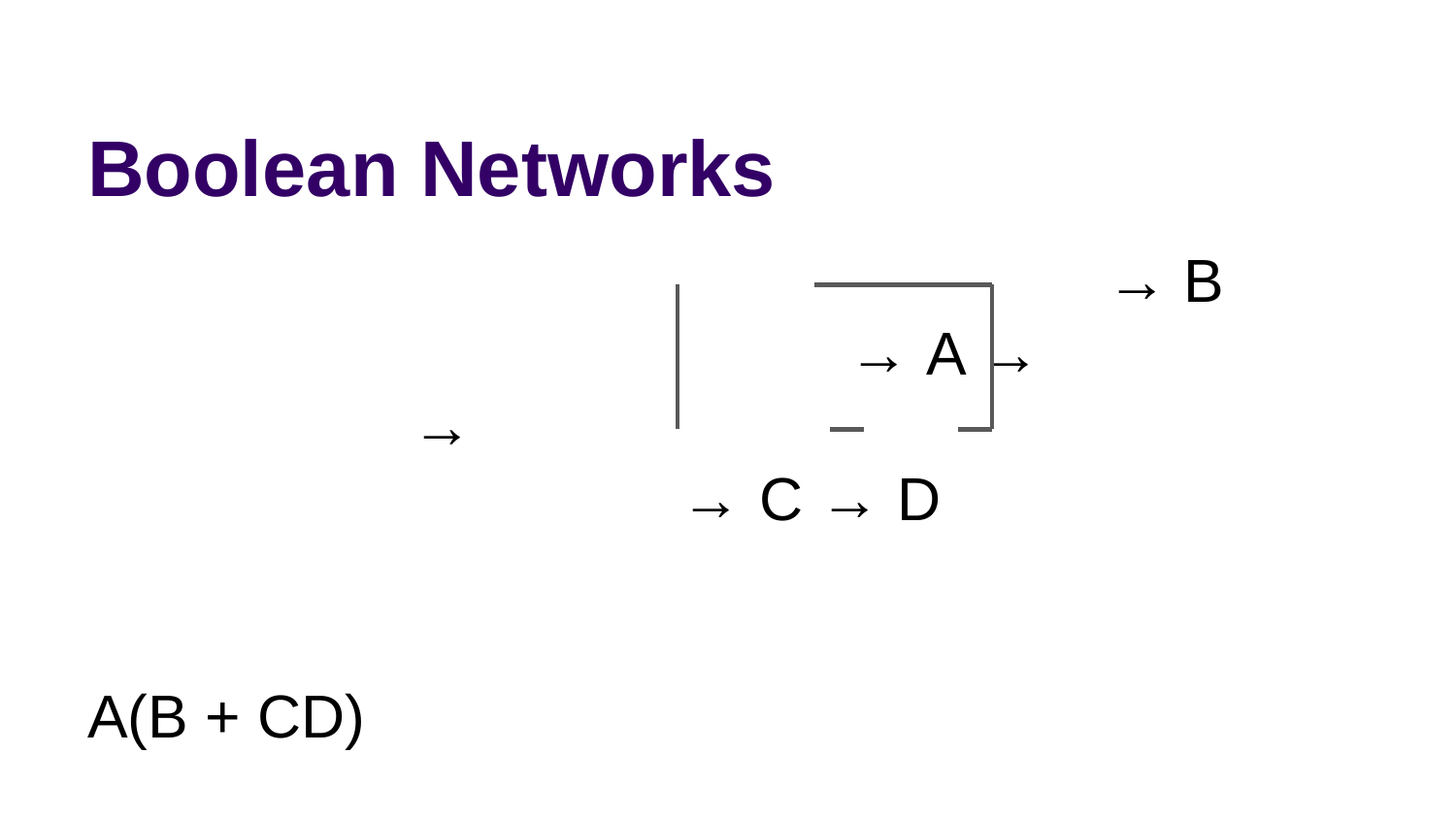

# Boolean Networks

    	     	   					→ B
					  → A → 		    		  →
     →	 C → D

A(B + CD)